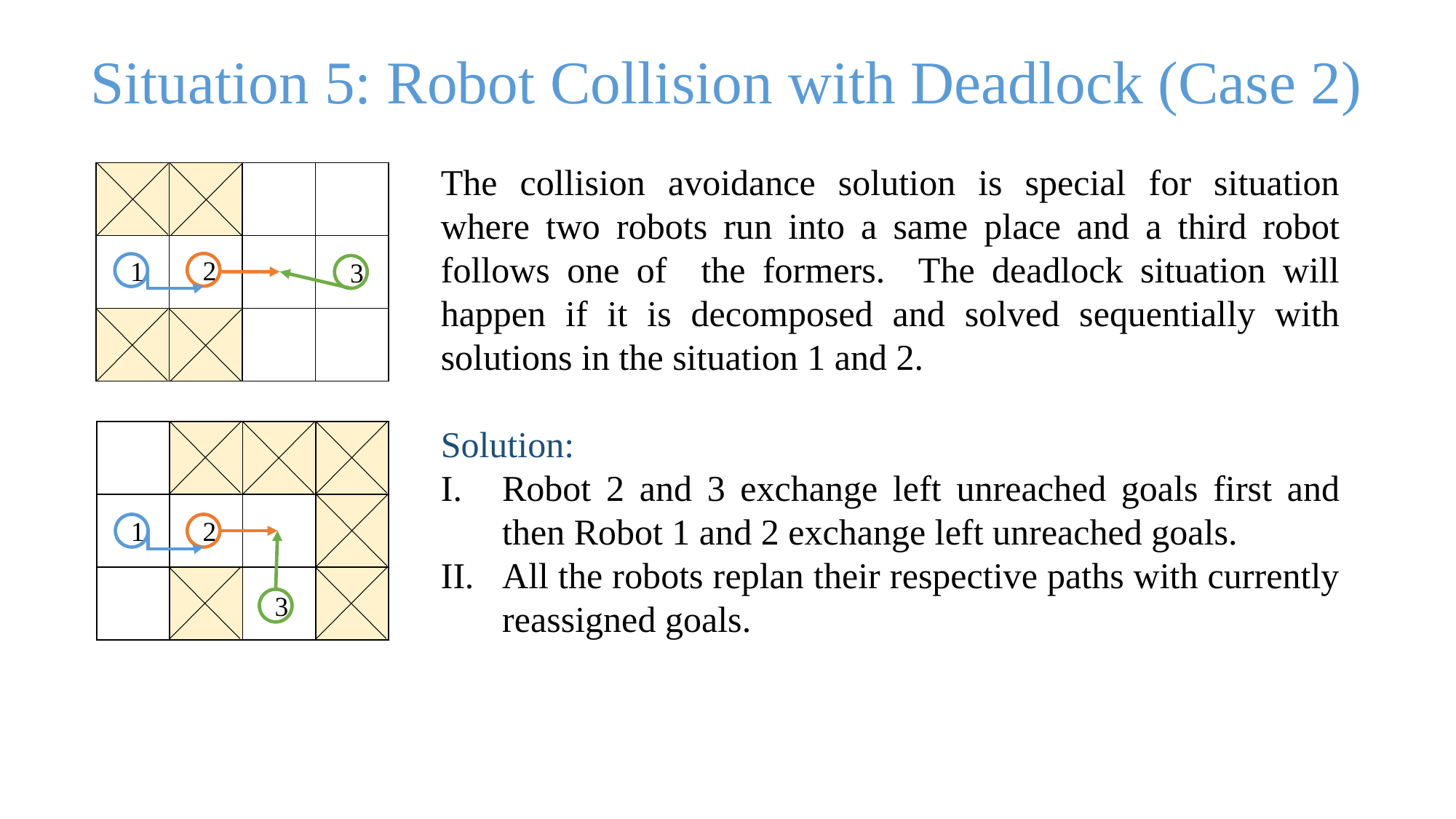

Situation 5: Robot Collision with Deadlock (Case 2)
The collision avoidance solution is special for situation where two robots run into a same place and a third robot follows one of  the formers.  The deadlock situation will happen if it is decomposed and solved sequentially with solutions in the situation 1 and 2.

Solution:
Robot 2 and 3 exchange left unreached goals first and then Robot 1 and 2 exchange left unreached goals.
All the robots replan their respective paths with currently reassigned goals.
|  |  |  |  |
| --- | --- | --- | --- |
|  |  |  |  |
|  |  |  |  |
2
1
3
|  |  |  |  |
| --- | --- | --- | --- |
|  |  |  |  |
|  |  |  |  |
1
2
3